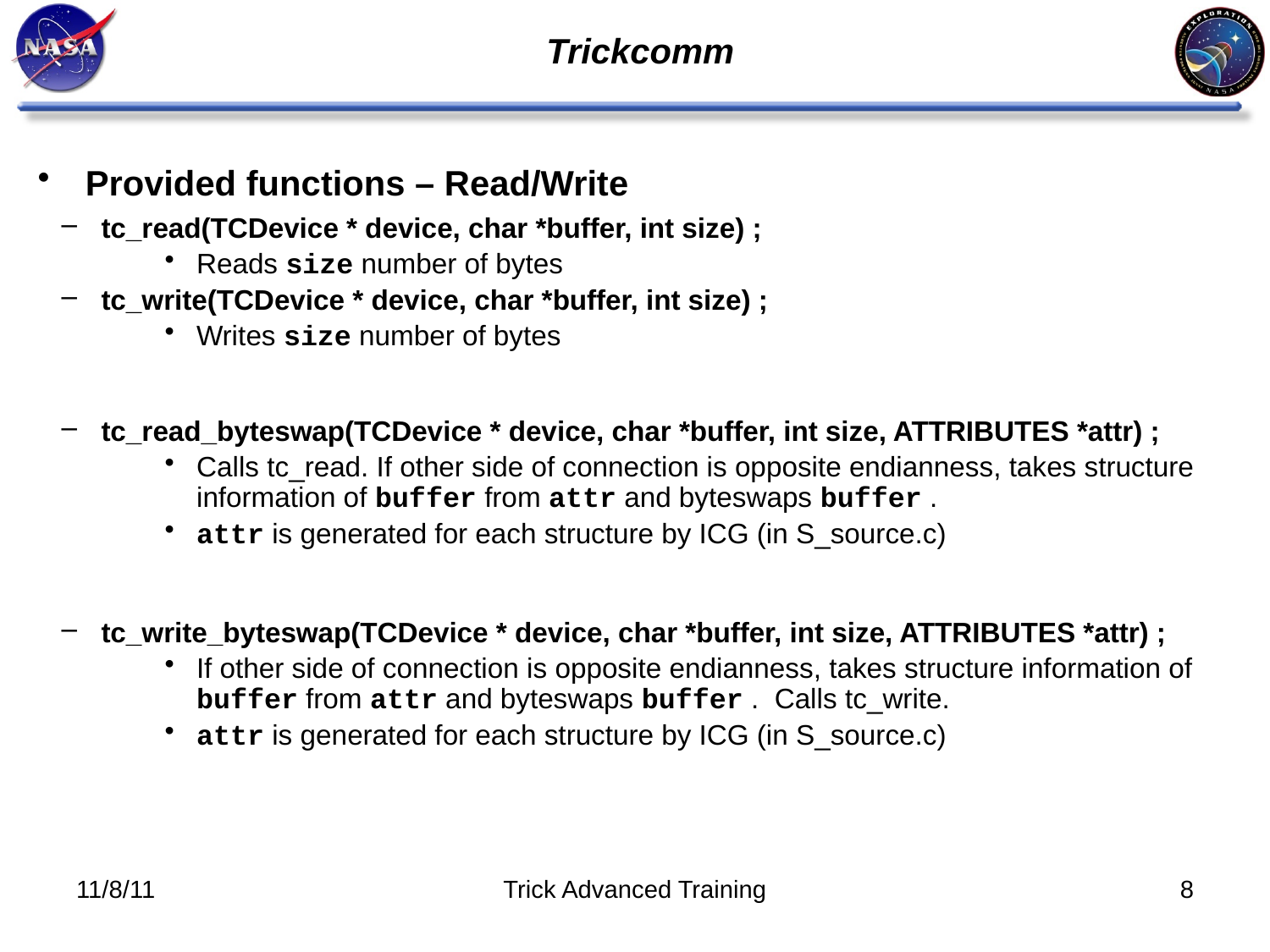

# Trickcomm
Provided functions – Read/Write
tc_read(TCDevice * device, char *buffer, int size) ;
Reads size number of bytes
tc_write(TCDevice * device, char *buffer, int size) ;
Writes size number of bytes

tc_read_byteswap(TCDevice * device, char *buffer, int size, ATTRIBUTES *attr) ;
Calls tc_read. If other side of connection is opposite endianness, takes structure information of buffer from attr and byteswaps buffer .
attr is generated for each structure by ICG (in S_source.c)

tc_write_byteswap(TCDevice * device, char *buffer, int size, ATTRIBUTES *attr) ;
If other side of connection is opposite endianness, takes structure information of buffer from attr and byteswaps buffer .  Calls tc_write.
attr is generated for each structure by ICG (in S_source.c)
11/8/11
Trick Advanced Training
8